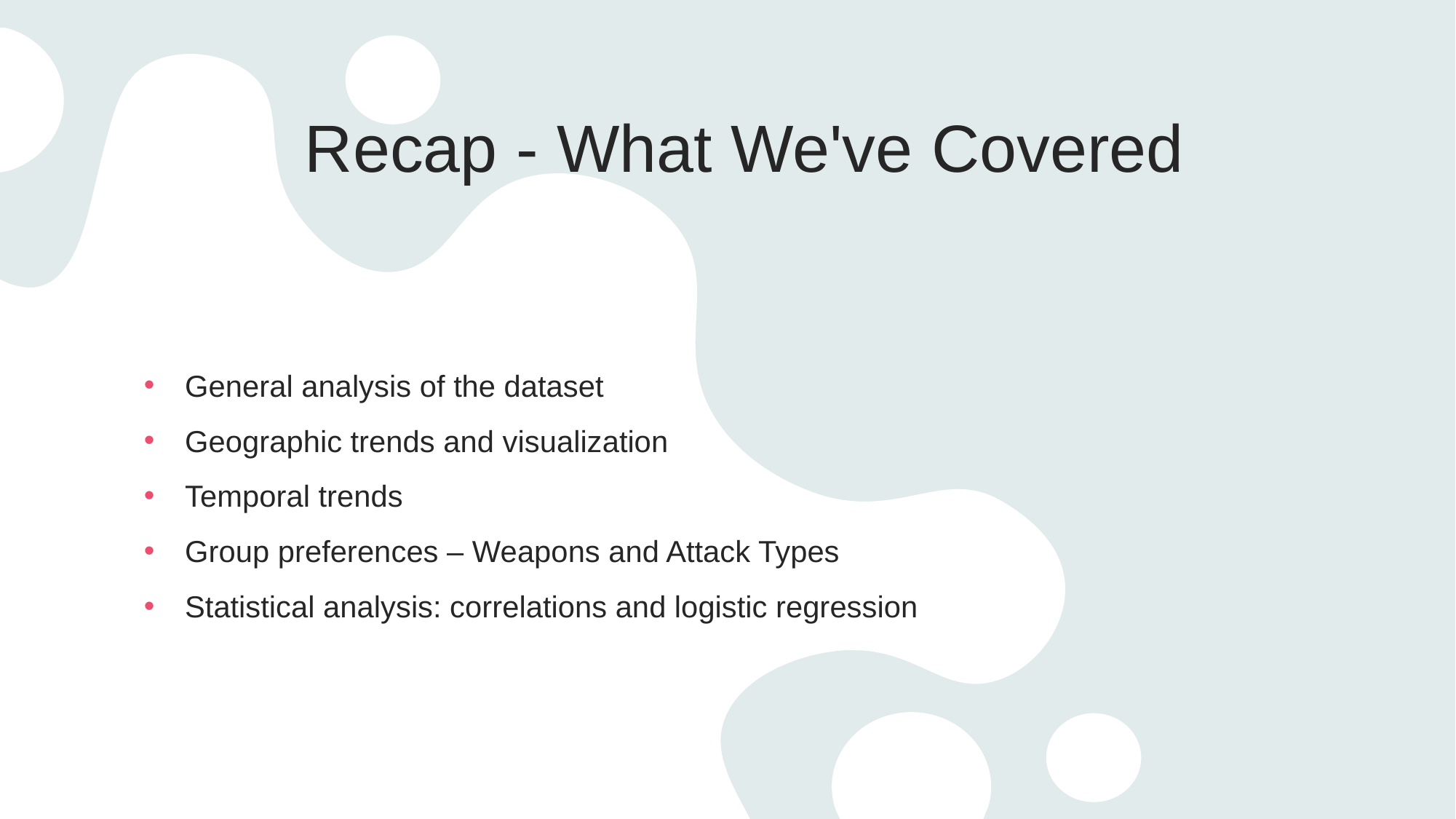

# Recap - What We've Covered
General analysis of the dataset
Geographic trends and visualization
Temporal trends
Group preferences – Weapons and Attack Types
Statistical analysis: correlations and logistic regression